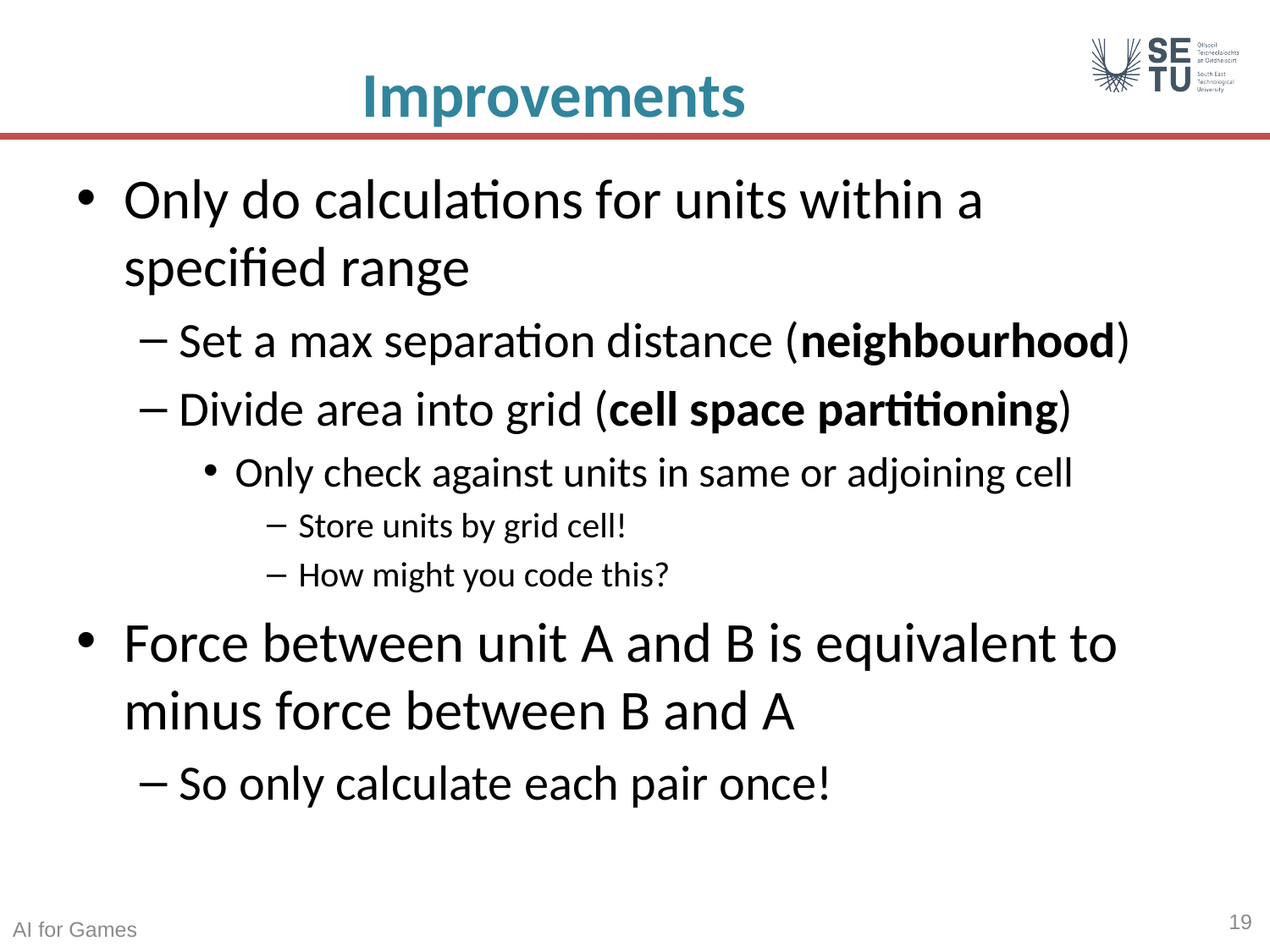

# Improvements
Only do calculations for units within a specified range
Set a max separation distance (neighbourhood)
Divide area into grid (cell space partitioning)
Only check against units in same or adjoining cell
Store units by grid cell!
How might you code this?
Force between unit A and B is equivalent to minus force between B and A
So only calculate each pair once!
19